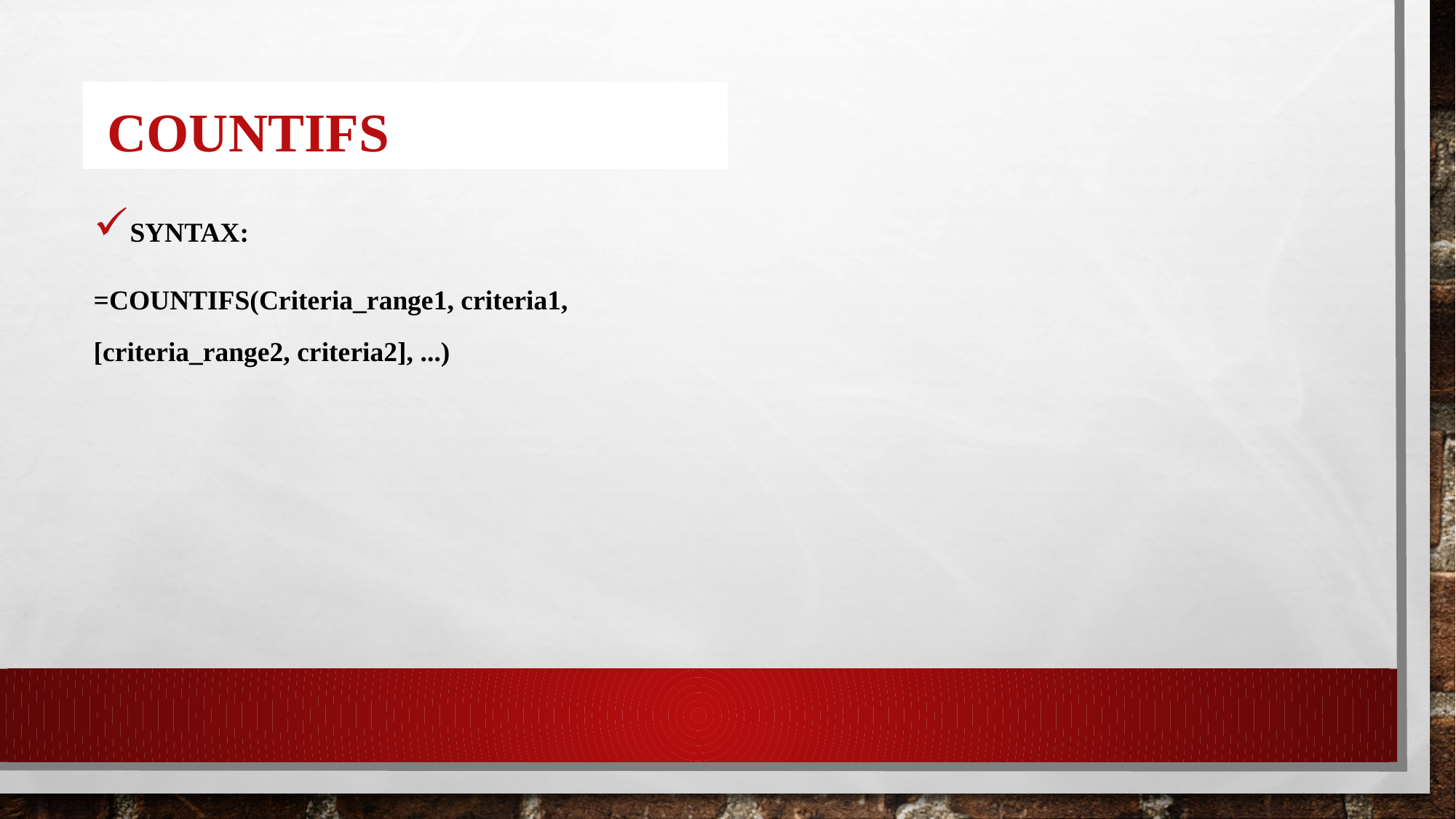

# COUNTIFS
Syntax:
=COUNTIFS(Criteria_range1, criteria1, [criteria_range2, criteria2], ...)